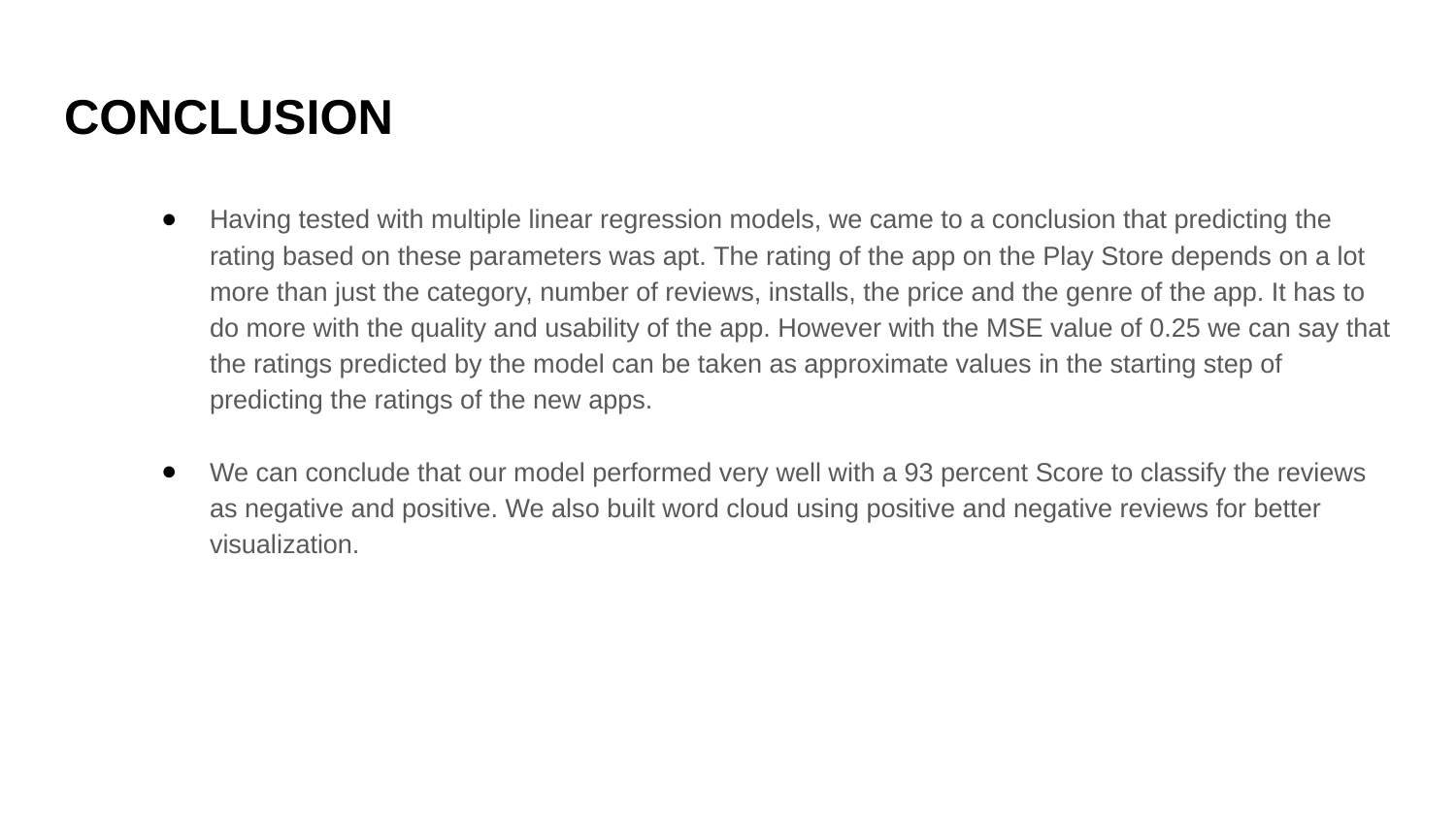

# CONCLUSION
Having tested with multiple linear regression models, we came to a conclusion that predicting the rating based on these parameters was apt. The rating of the app on the Play Store depends on a lot more than just the category, number of reviews, installs, the price and the genre of the app. It has to do more with the quality and usability of the app. However with the MSE value of 0.25 we can say that the ratings predicted by the model can be taken as approximate values in the starting step of predicting the ratings of the new apps.

We can conclude that our model performed very well with a 93 percent Score to classify the reviews as negative and positive. We also built word cloud using positive and negative reviews for better visualization.